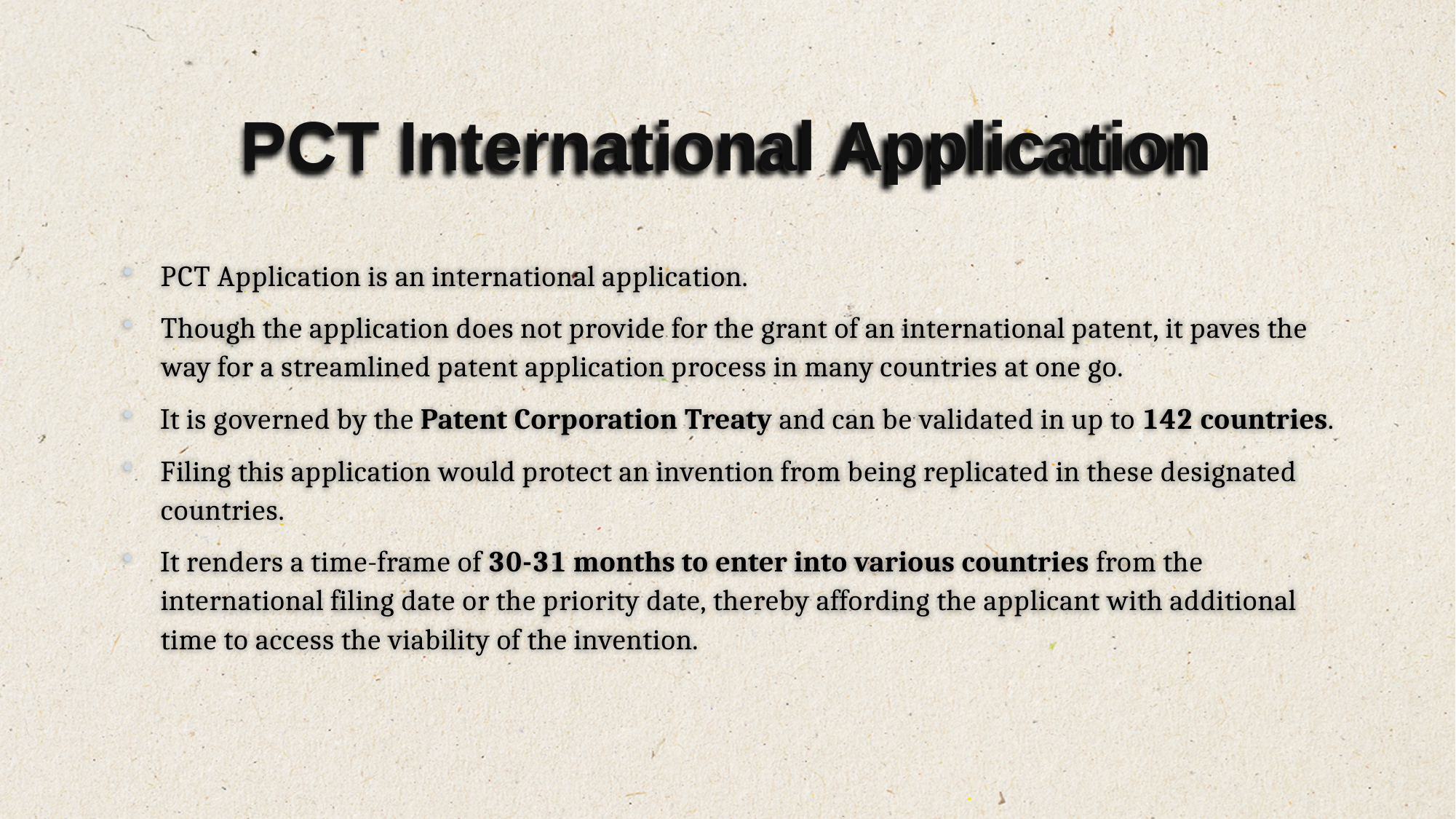

# PCT International Application
PCT Application is an international application.
Though the application does not provide for the grant of an international patent, it paves the way for a streamlined patent application process in many countries at one go.
It is governed by the Patent Corporation Treaty and can be validated in up to 142 countries.
Filing this application would protect an invention from being replicated in these designated countries.
It renders a time-frame of 30-31 months to enter into various countries from the international filing date or the priority date, thereby affording the applicant with additional time to access the viability of the invention.